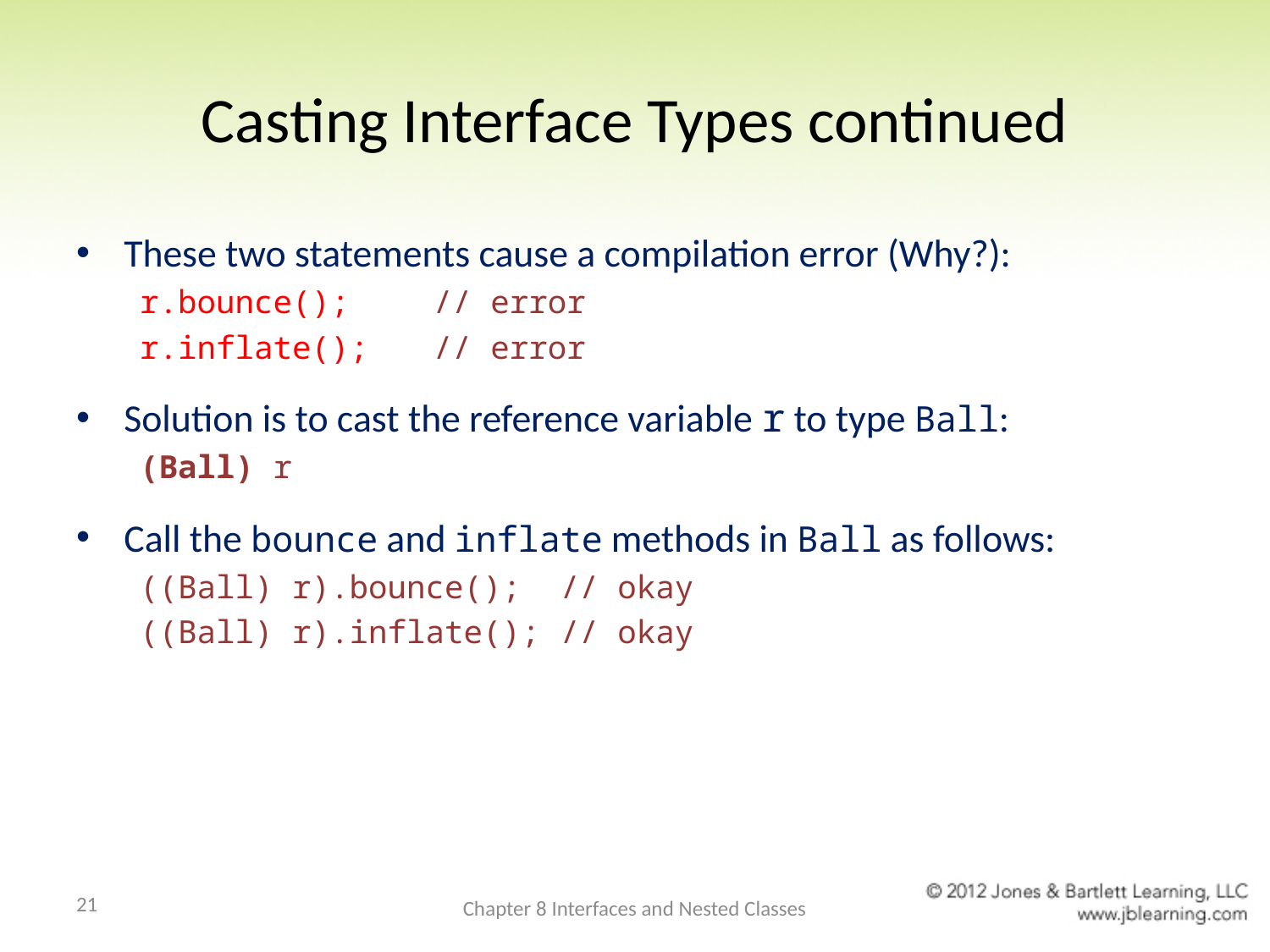

# Casting Interface Types continued
These two statements cause a compilation error (Why?):
r.bounce();	// error
r.inflate();	// error
Solution is to cast the reference variable r to type Ball:
(Ball) r
Call the bounce and inflate methods in Ball as follows:
((Ball) r).bounce(); 	// okay
((Ball) r).inflate(); 	// okay

21
Chapter 8 Interfaces and Nested Classes